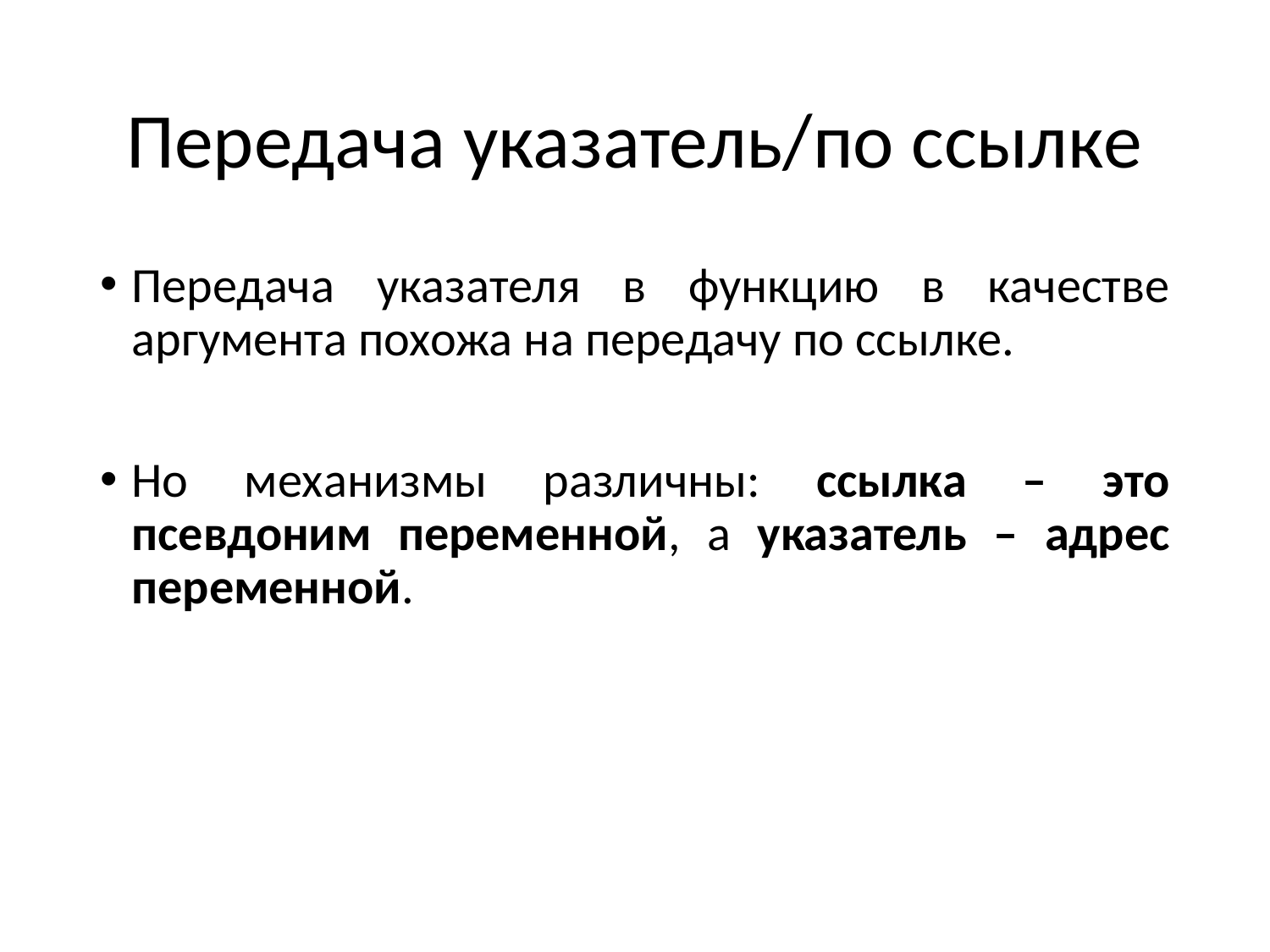

# Передача указатель/по ссылке
Передача указателя в функцию в качестве аргумента похожа на передачу по ссылке.

Но механизмы различны: ссылка – это псевдоним переменной, а указатель – адрес переменной.